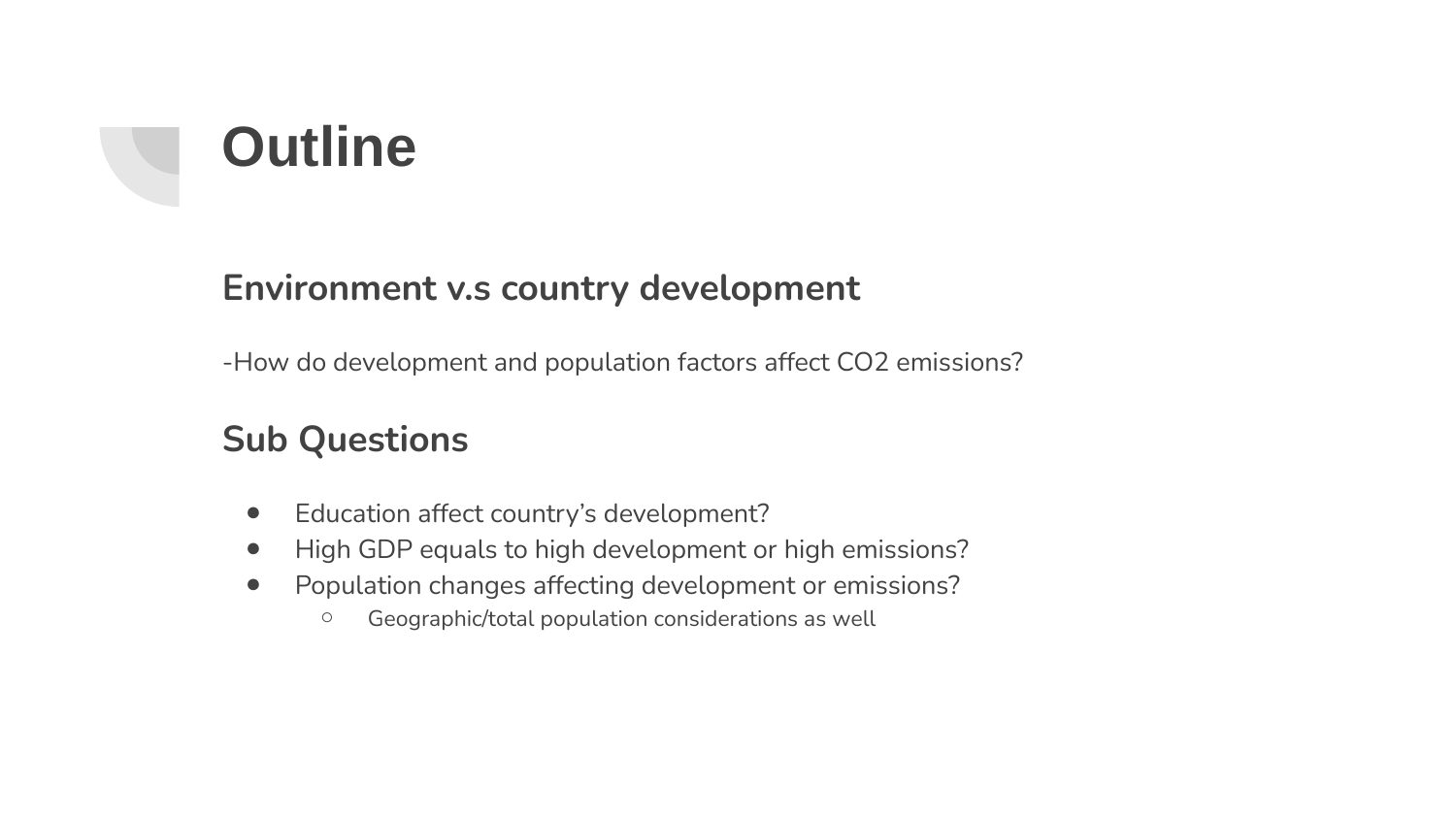

# Outline

Environment v.s country development
-How do development and population factors affect CO2 emissions?
Sub Questions
Education affect country’s development?
High GDP equals to high development or high emissions?
Population changes affecting development or emissions?
Geographic/total population considerations as well